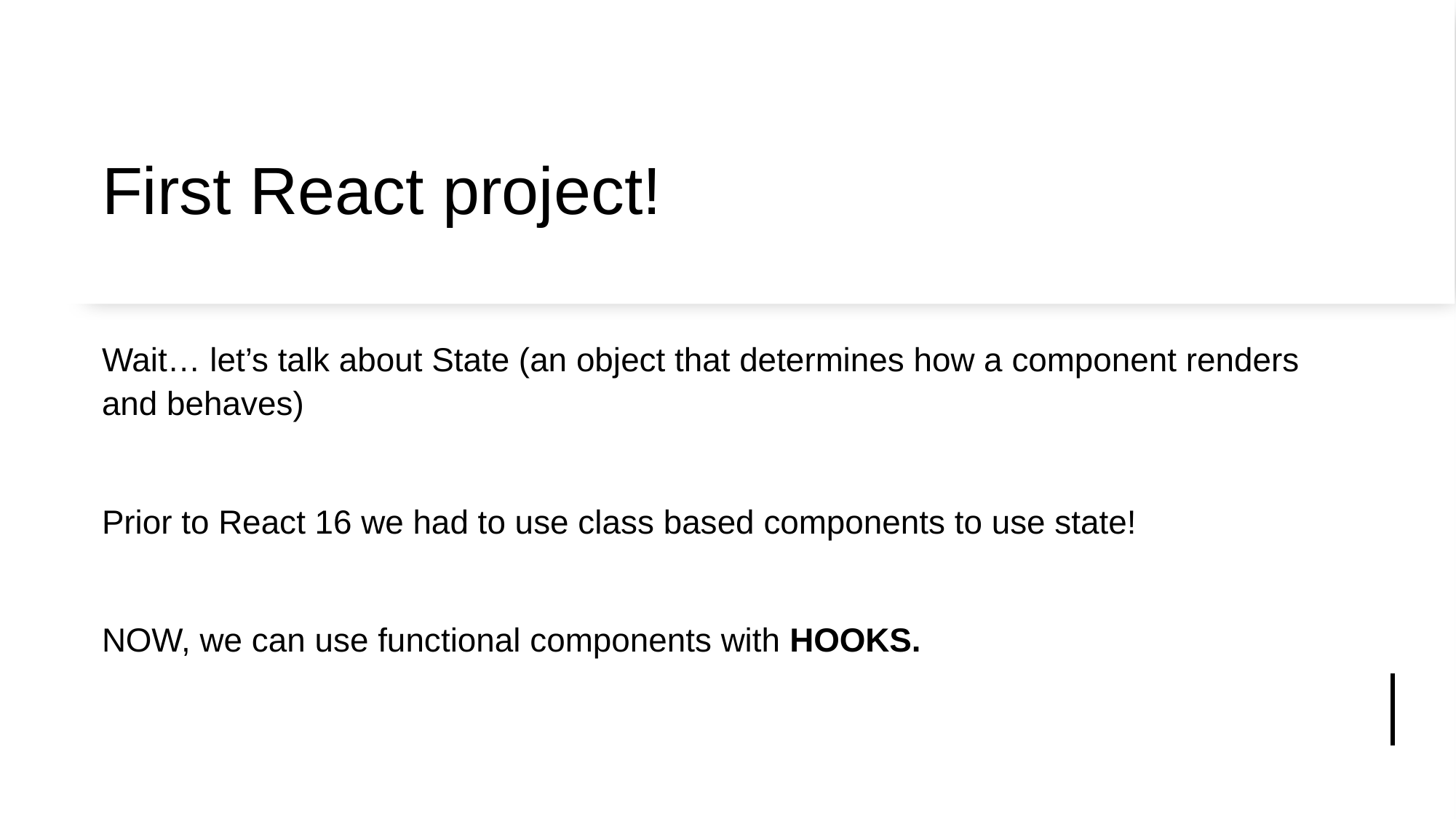

# First React project!
Wait… let’s talk about State (an object that determines how a component renders and behaves)

Prior to React 16 we had to use class based components to use state!

NOW, we can use functional components with HOOKS.